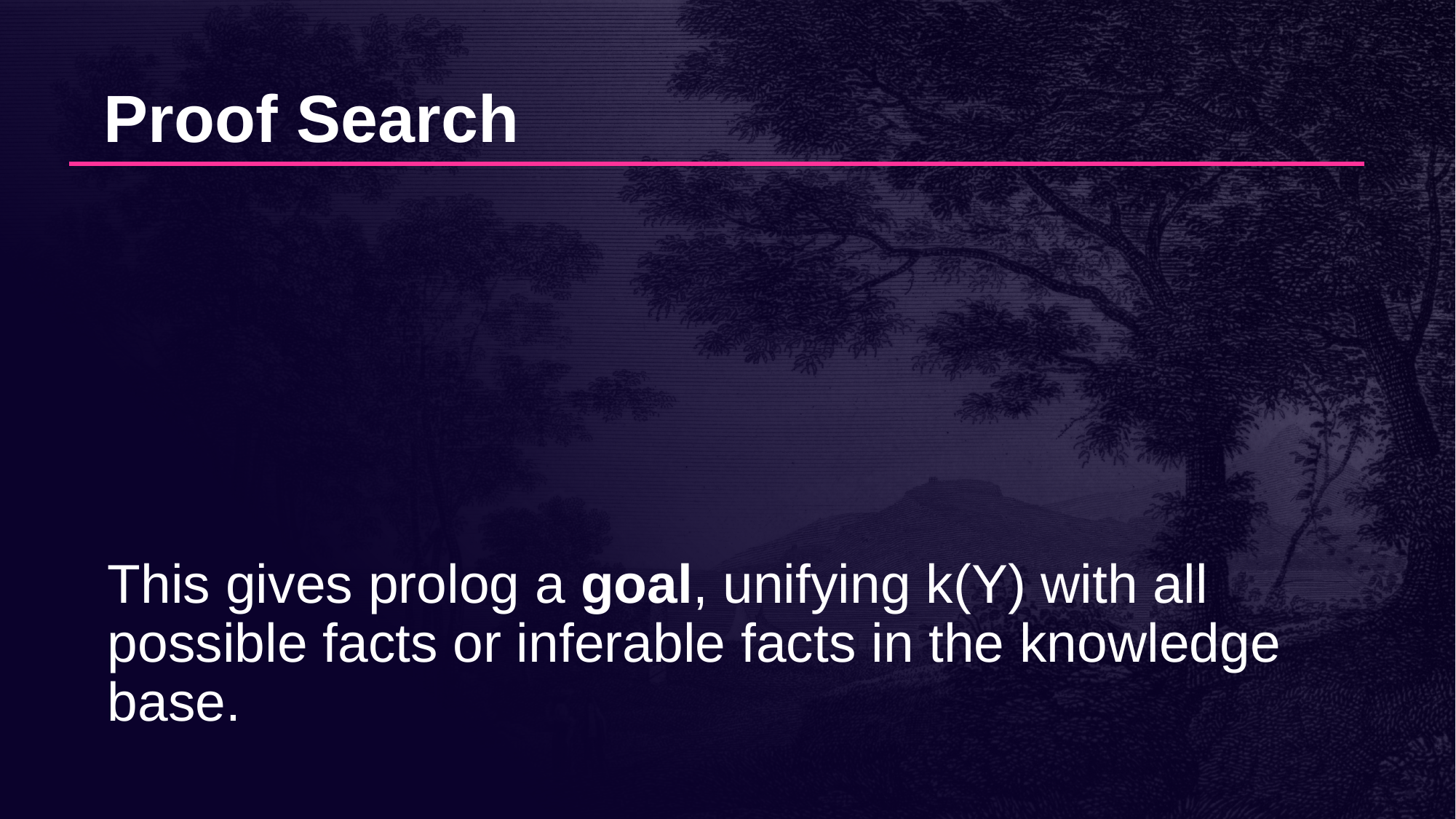

# Proof Search
This gives prolog a goal, unifying k(Y) with all possible facts or inferable facts in the knowledge base.